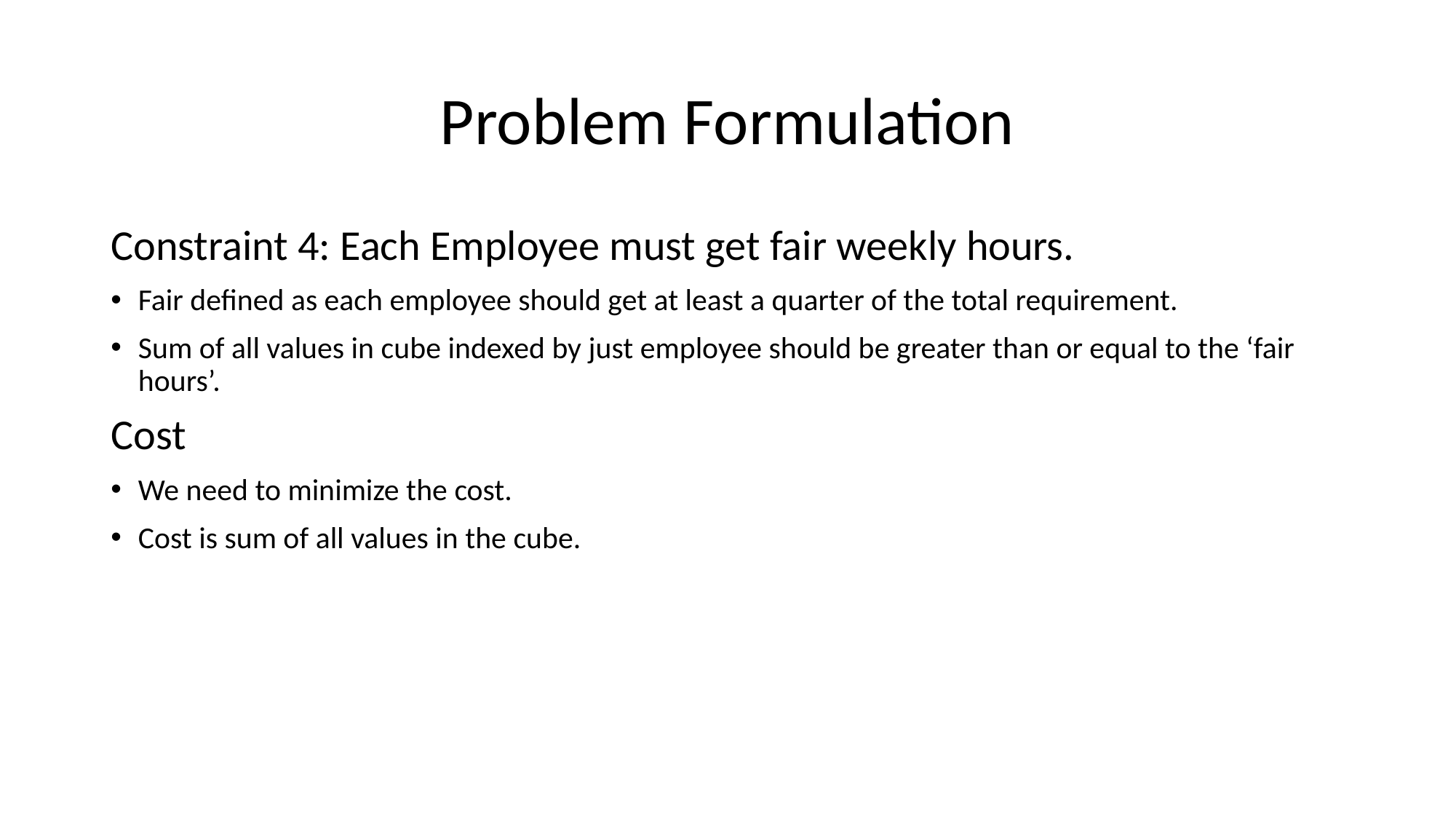

# Problem Formulation
Constraint 4: Each Employee must get fair weekly hours.
Fair defined as each employee should get at least a quarter of the total requirement.
Sum of all values in cube indexed by just employee should be greater than or equal to the ‘fair hours’.
Cost
We need to minimize the cost.
Cost is sum of all values in the cube.